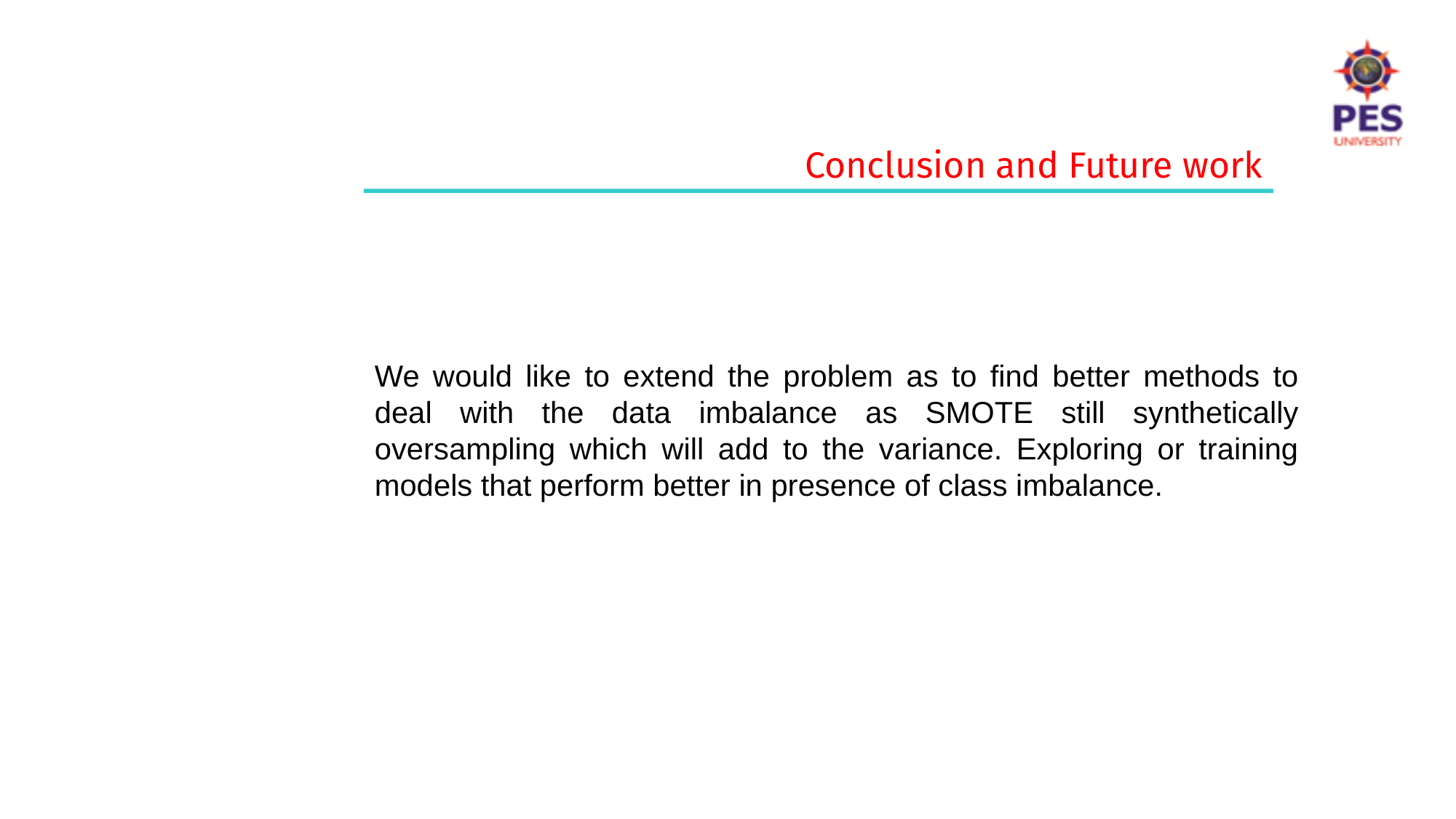

Conclusion and Future work

We would like to extend the problem as to find better methods to deal with the data imbalance as SMOTE still synthetically oversampling which will add to the variance. Exploring or training models that perform better in presence of class imbalance.